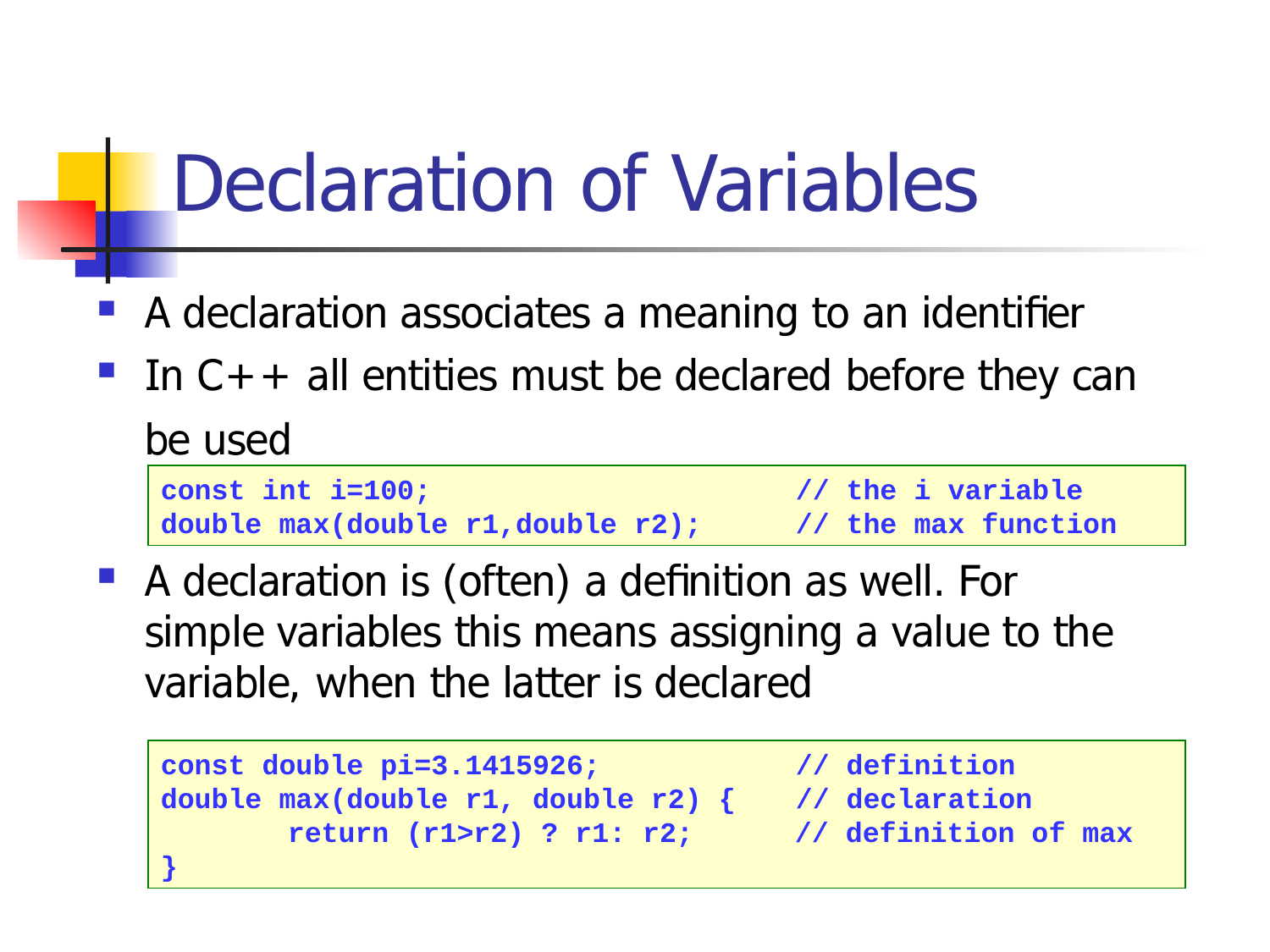

# Declaration of Variables

A declaration associates a meaning to an identifier
In C++ all entities must be declared before they can be used

A declaration is (often) a definition as well. For simple variables this means assigning a value to the variable, when the latter is declared
const int i=100;			// the i variable
double max(double r1,double r2);	// the max function
const double pi=3.1415926;		// definition
double max(double r1, double r2) {	// declaration
	return (r1>r2) ? r1: r2;      // definition of max
}